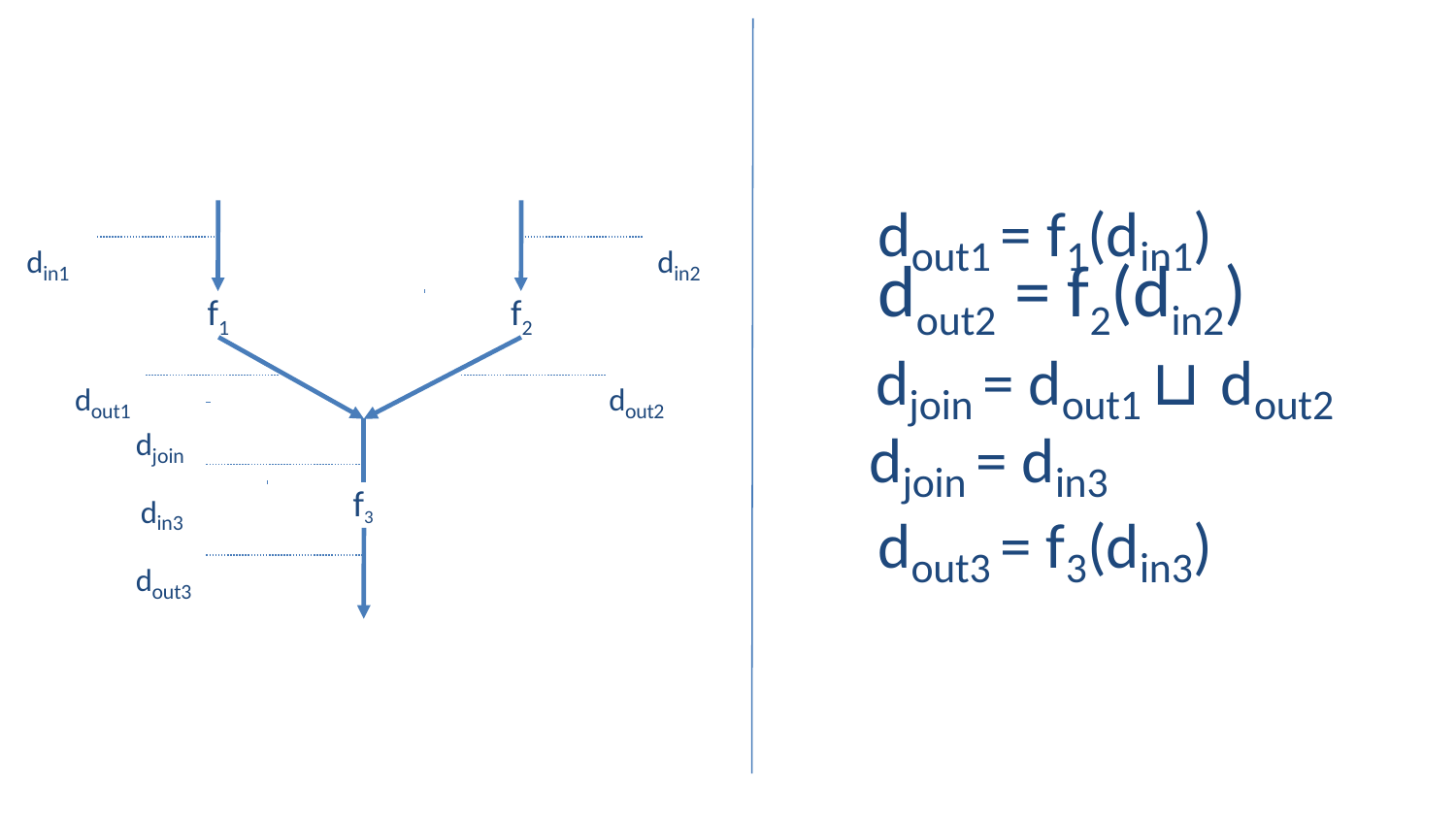

# dout1 = f1(din1)

din1
din2
d	= f (d	)
f
f

out2	2	in2

1
2

djoin = dout1 ⊔ dout2  djoin = din3
dout3 = f3(din3)

dout1
dout2

djoin  din3

f3

dout3